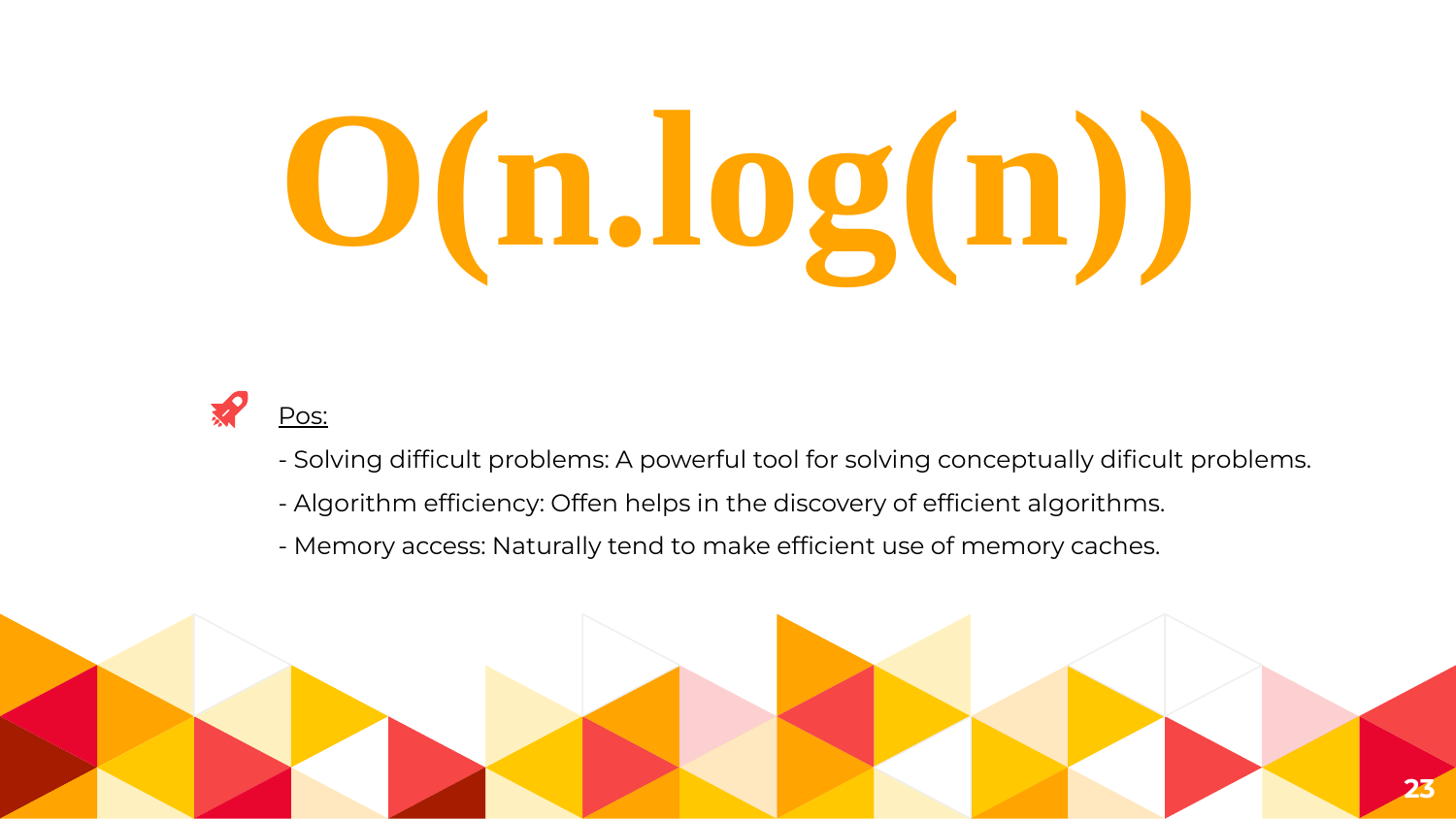

O(n.log(n))
Pos:
- Solving difficult problems: A powerful tool for solving conceptually dificult problems.
- Algorithm efficiency: Offen helps in the discovery of efficient algorithms.
- Memory access: Naturally tend to make efficient use of memory caches.

23